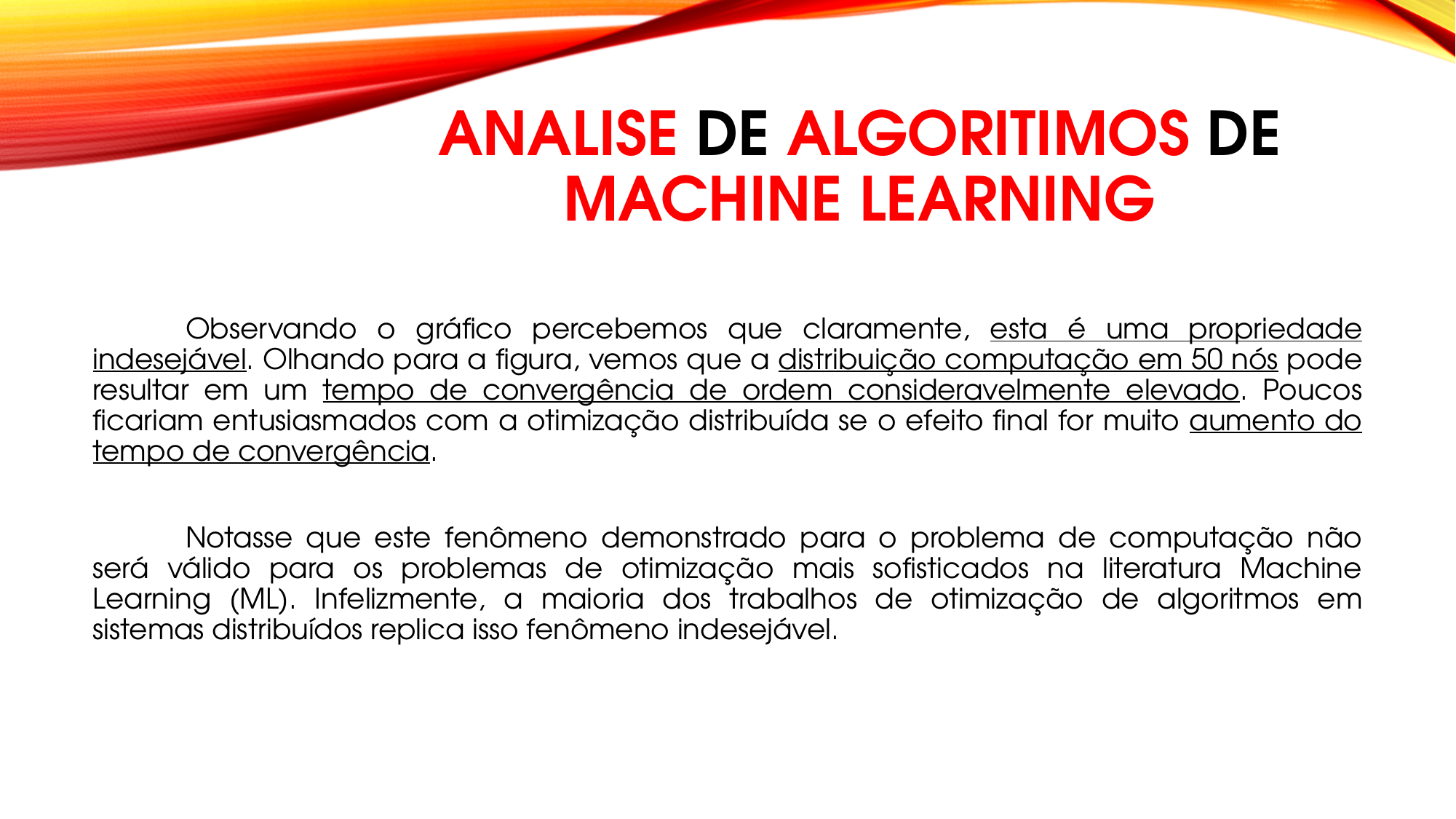

# ANALISE DE ALGORITIMOS DE MACHINE LEARNING

	Observando o gráfico percebemos que claramente, esta é uma propriedade indesejável. Olhando para a figura, vemos que a distribuição computação em 50 nós pode resultar em um tempo de convergência de ordem consideravelmente elevado. Poucos ficariam entusiasmados com a otimização distribuída se o efeito final for muito aumento do tempo de convergência.

	Notasse que este fenômeno demonstrado para o problema de computação não será válido para os problemas de otimização mais sofisticados na literatura Machine Learning (ML). Infelizmente, a maioria dos trabalhos de otimização de algoritmos em sistemas distribuídos replica isso fenômeno indesejável.